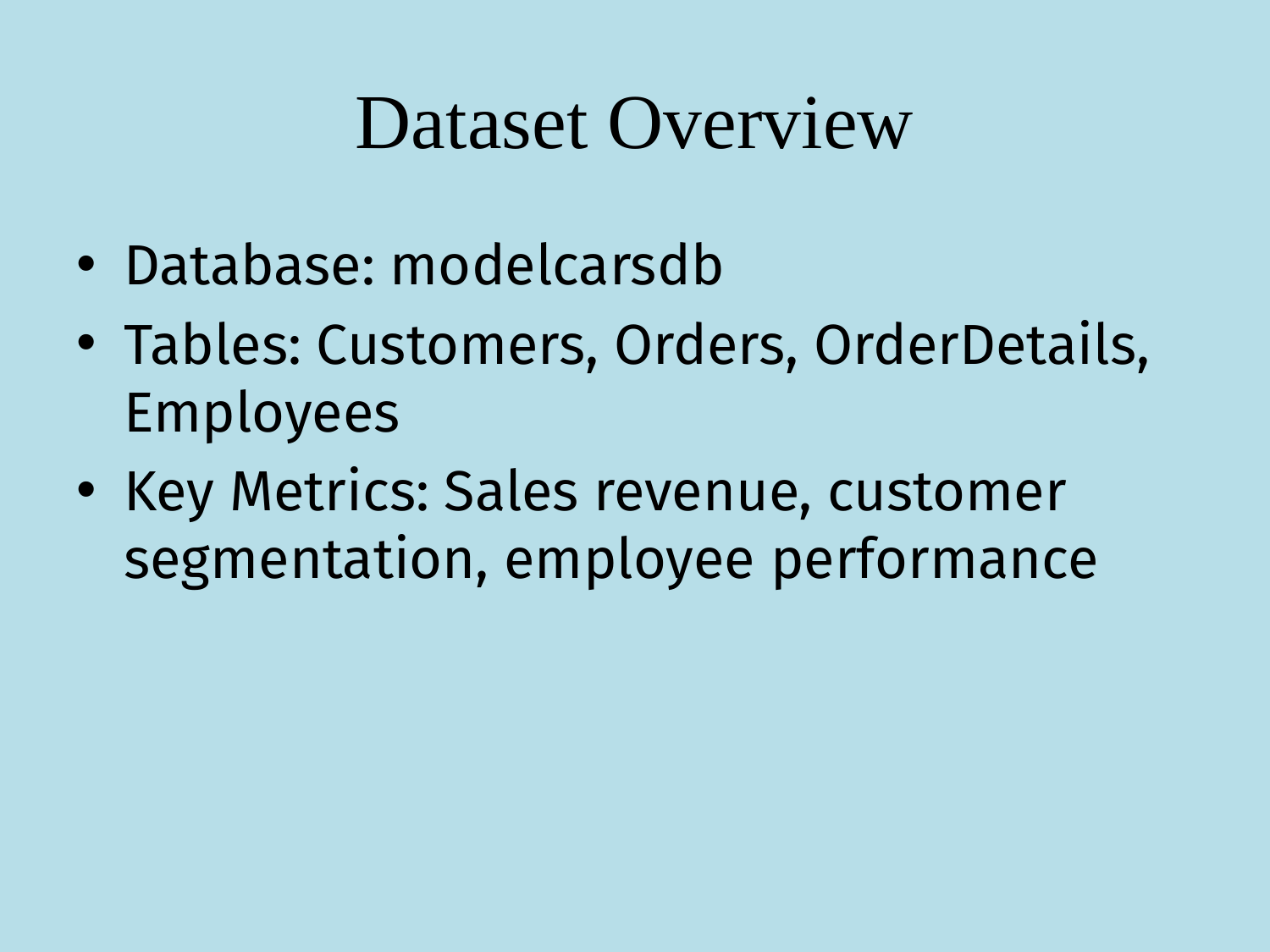

# Dataset Overview
Database: modelcarsdb
Tables: Customers, Orders, OrderDetails, Employees
Key Metrics: Sales revenue, customer segmentation, employee performance